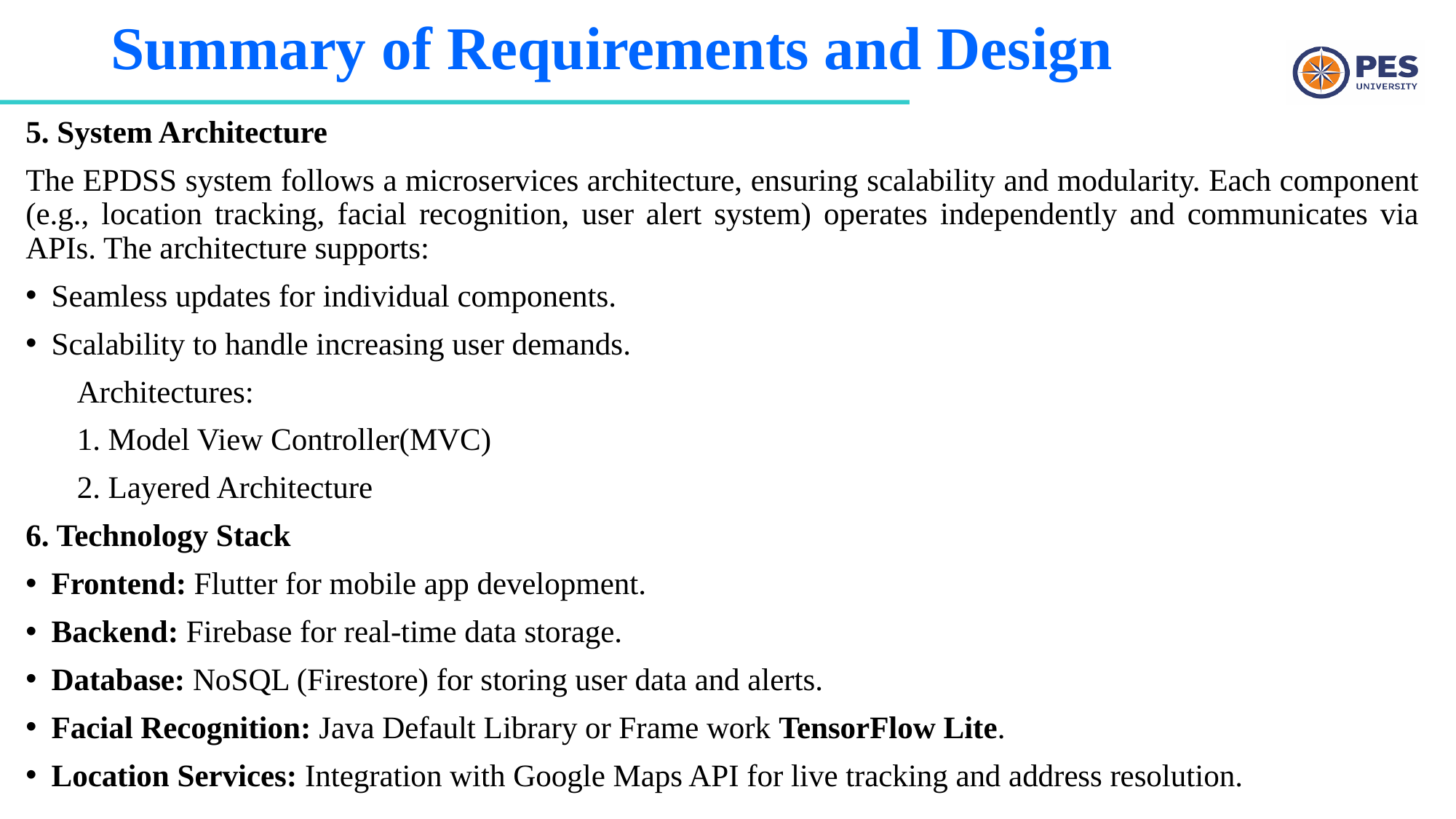

# Summary of Requirements and Design
5. System Architecture
The EPDSS system follows a microservices architecture, ensuring scalability and modularity. Each component (e.g., location tracking, facial recognition, user alert system) operates independently and communicates via APIs. The architecture supports:
Seamless updates for individual components.
Scalability to handle increasing user demands.
Architectures:
1. Model View Controller(MVC)
2. Layered Architecture
6. Technology Stack
Frontend: Flutter for mobile app development.
Backend: Firebase for real-time data storage.
Database: NoSQL (Firestore) for storing user data and alerts.
Facial Recognition: Java Default Library or Frame work TensorFlow Lite.
Location Services: Integration with Google Maps API for live tracking and address resolution.